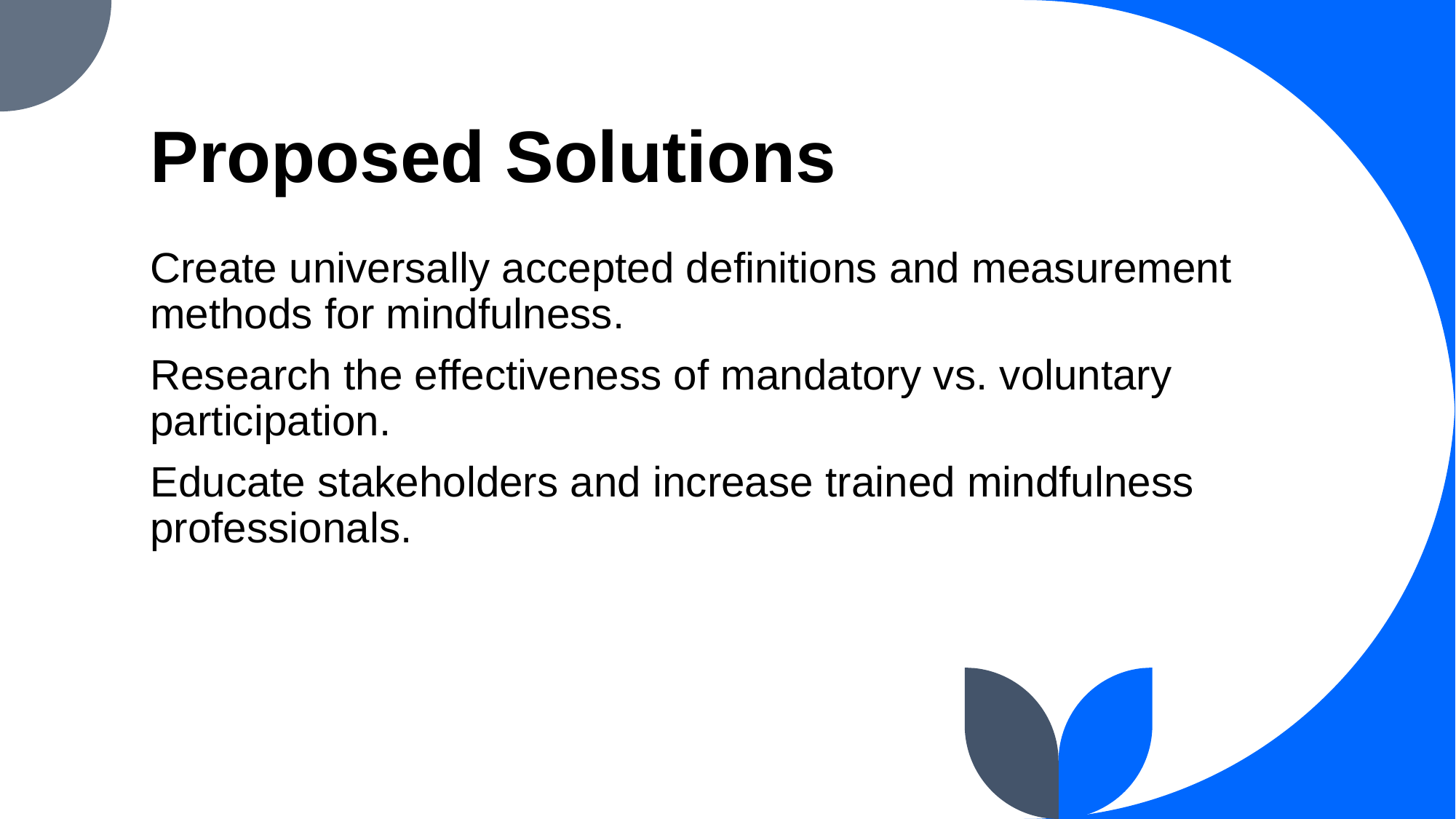

# Proposed Solutions
Create universally accepted definitions and measurement methods for mindfulness.
Research the effectiveness of mandatory vs. voluntary participation.
Educate stakeholders and increase trained mindfulness professionals.